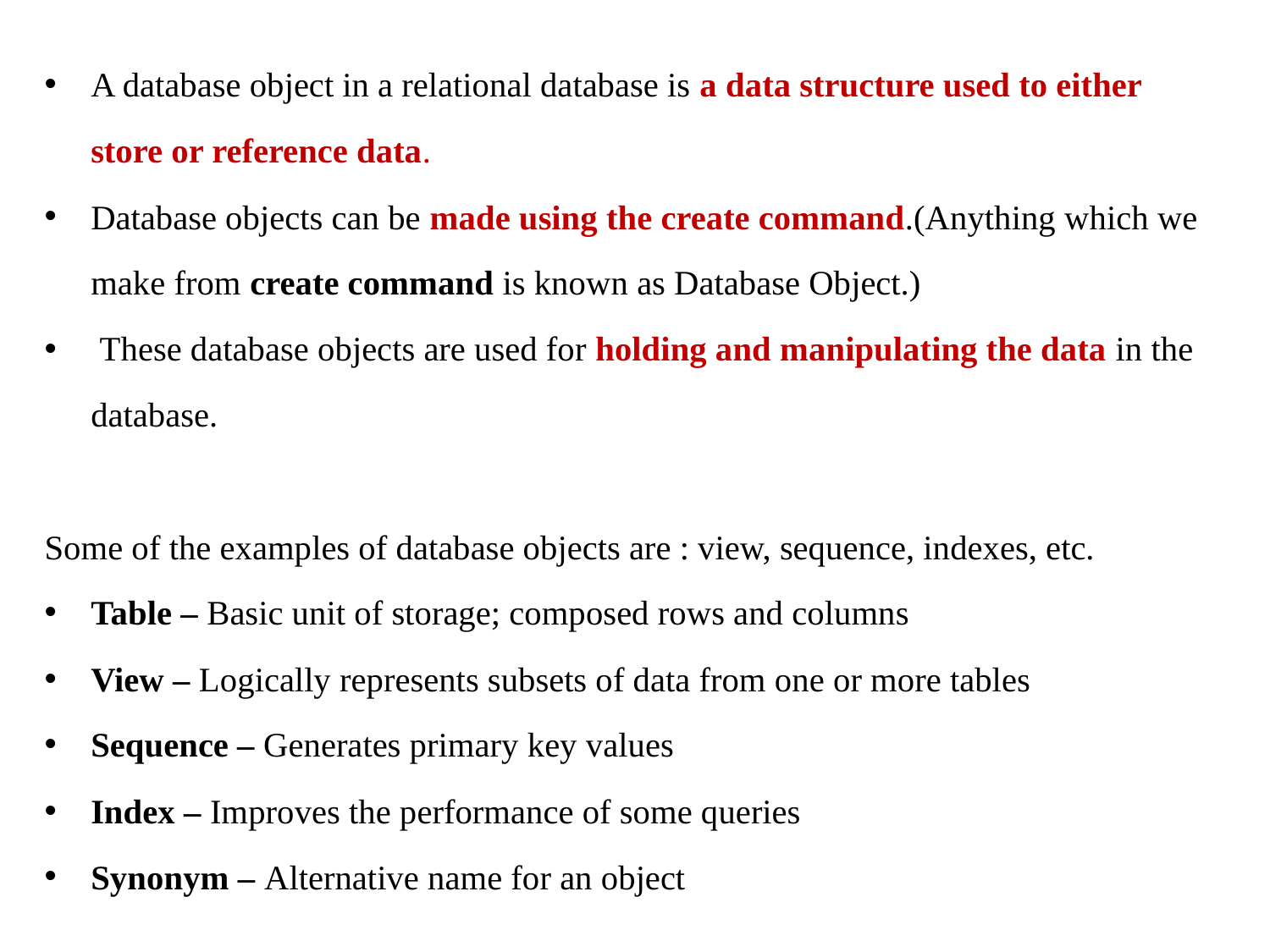

A database object in a relational database is a data structure used to either store or reference data.
Database objects can be made using the create command.(Anything which we make from create command is known as Database Object.)
 These database objects are used for holding and manipulating the data in the database.

Some of the examples of database objects are : view, sequence, indexes, etc.
Table – Basic unit of storage; composed rows and columns
View – Logically represents subsets of data from one or more tables
Sequence – Generates primary key values
Index – Improves the performance of some queries
Synonym – Alternative name for an object